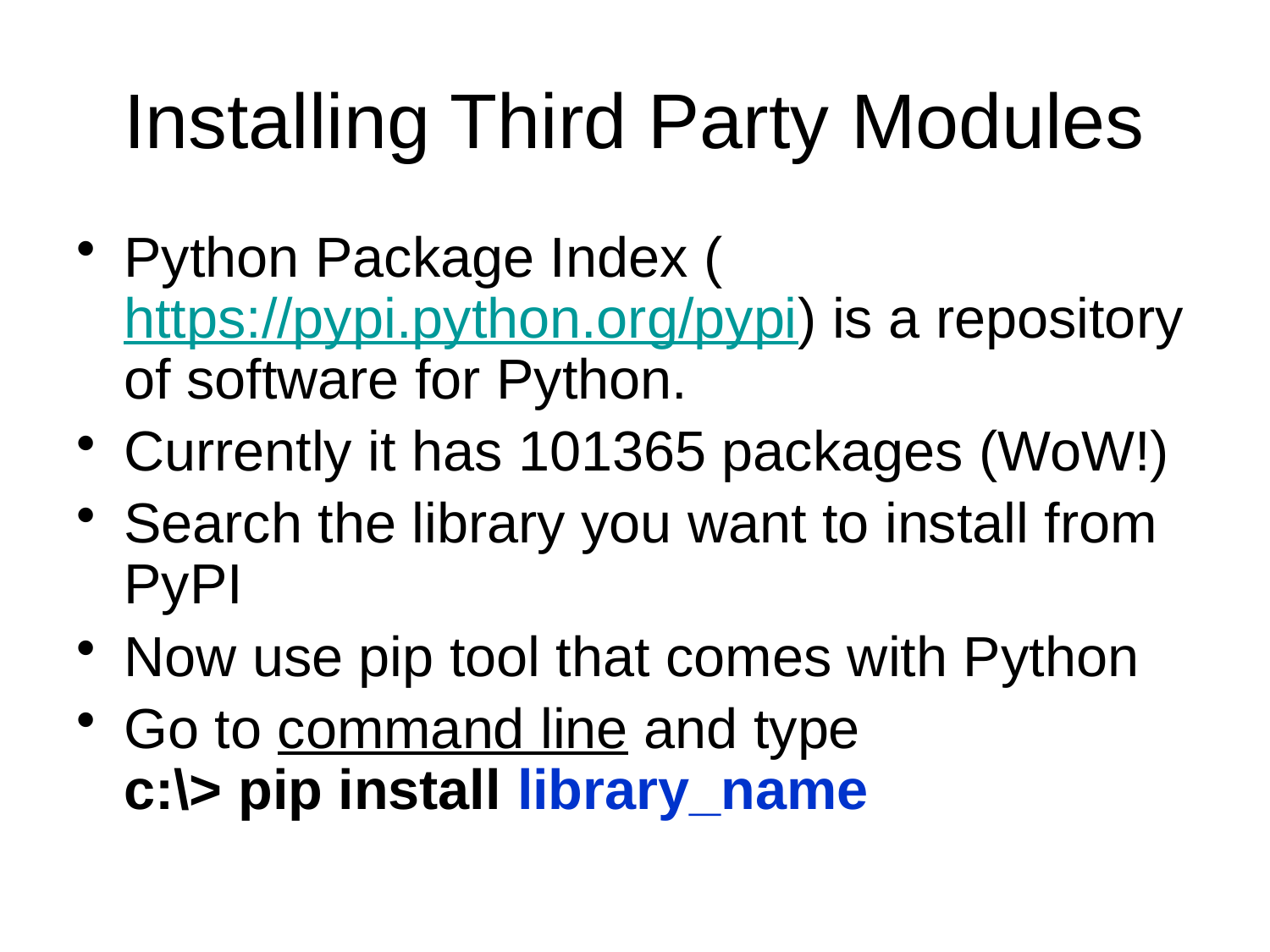

# Installing Third Party Modules
Python Package Index (https://pypi.python.org/pypi) is a repository of software for Python.
Currently it has 101365 packages (WoW!)
Search the library you want to install from PyPI
Now use pip tool that comes with Python
Go to command line and type
c:\> pip install library_name